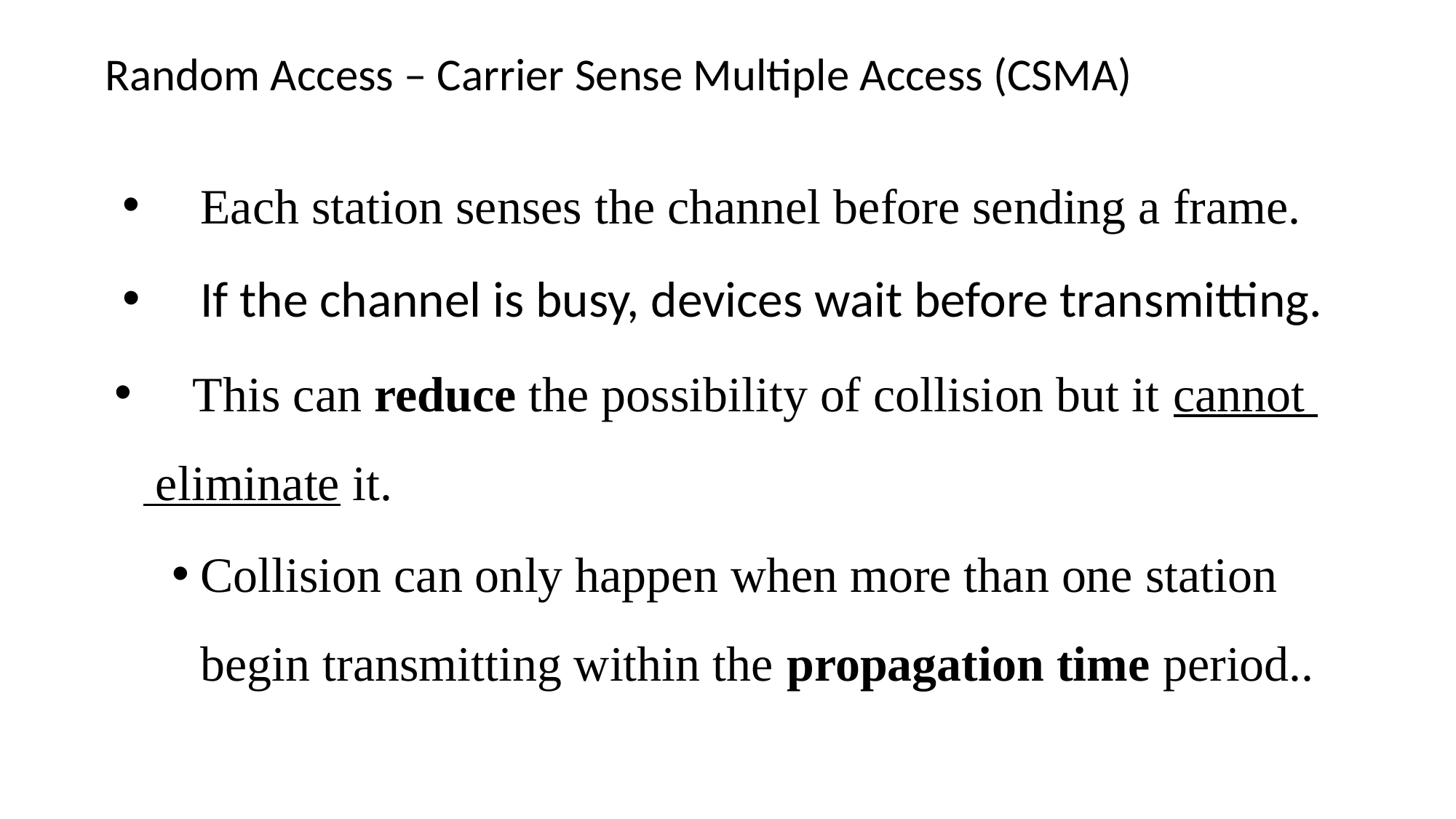

# Random Access – Carrier Sense Multiple Access (CSMA)
Each station senses the channel before sending a frame.
If the channel is busy, devices wait before transmitting.
    This can reduce the possibility of collision but it cannot   eliminate it.
Collision can only happen when more than one station begin transmitting within the propagation time period..